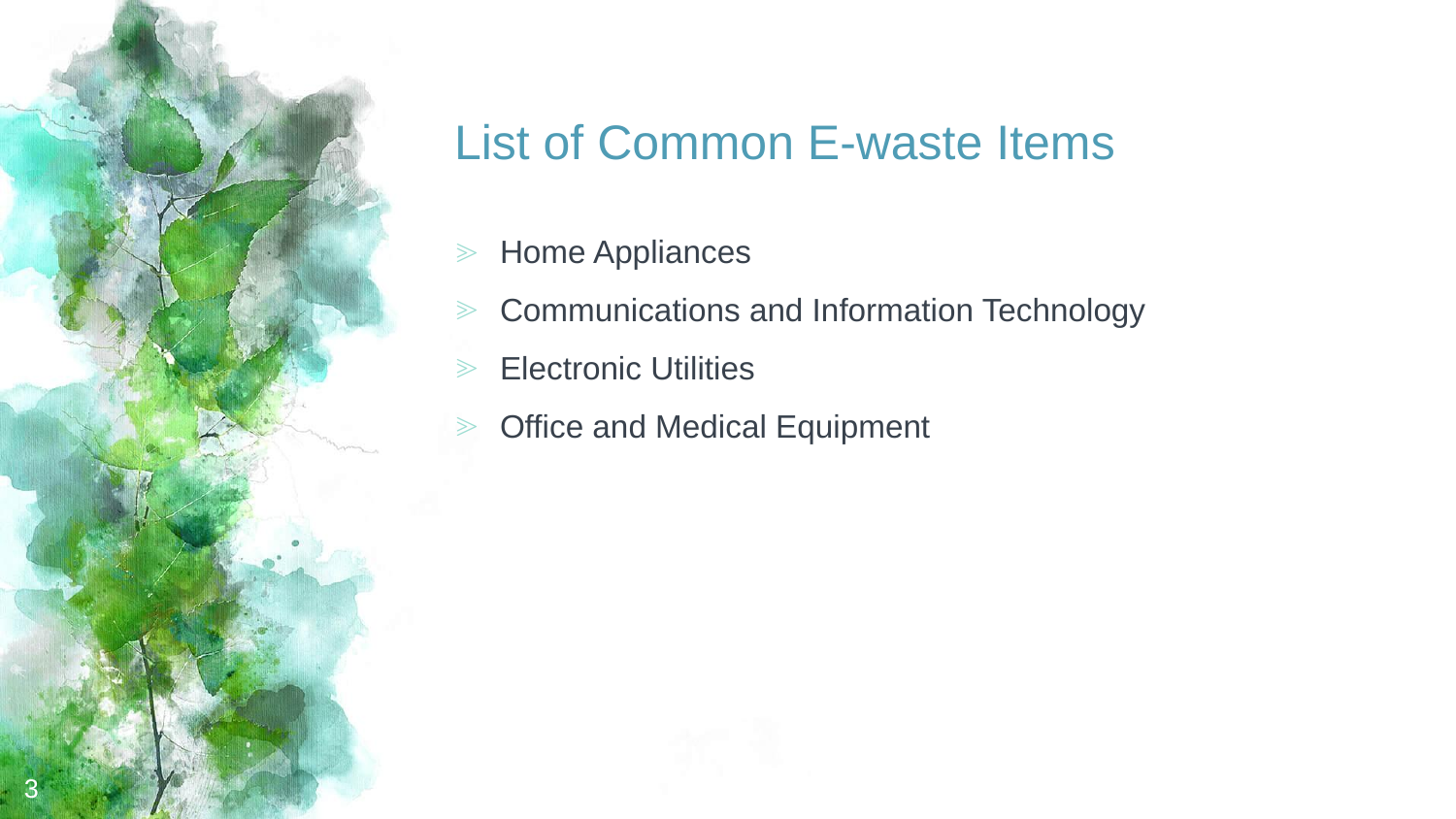

# List of Common E-waste Items
Home Appliances
Communications and Information Technology
Electronic Utilities
Office and Medical Equipment
3